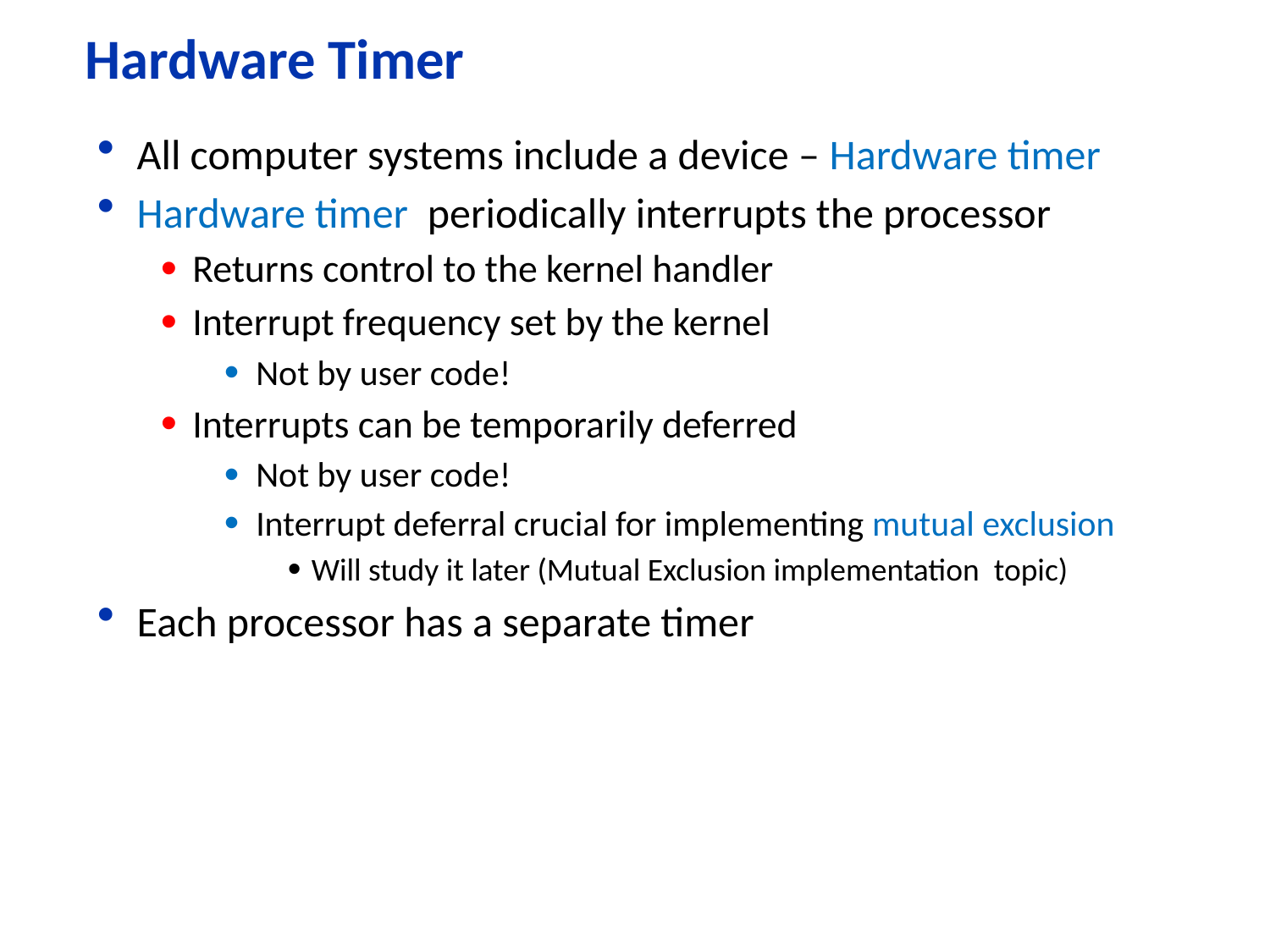

# Hardware Timer
All computer systems include a device – Hardware timer
Hardware timer  periodically interrupts the processor
Returns control to the kernel handler
Interrupt frequency set by the kernel
Not by user code!
Interrupts can be temporarily deferred
Not by user code!
Interrupt deferral crucial for implementing mutual exclusion
Will study it later (Mutual Exclusion implementation  topic)
Each processor has a separate timer